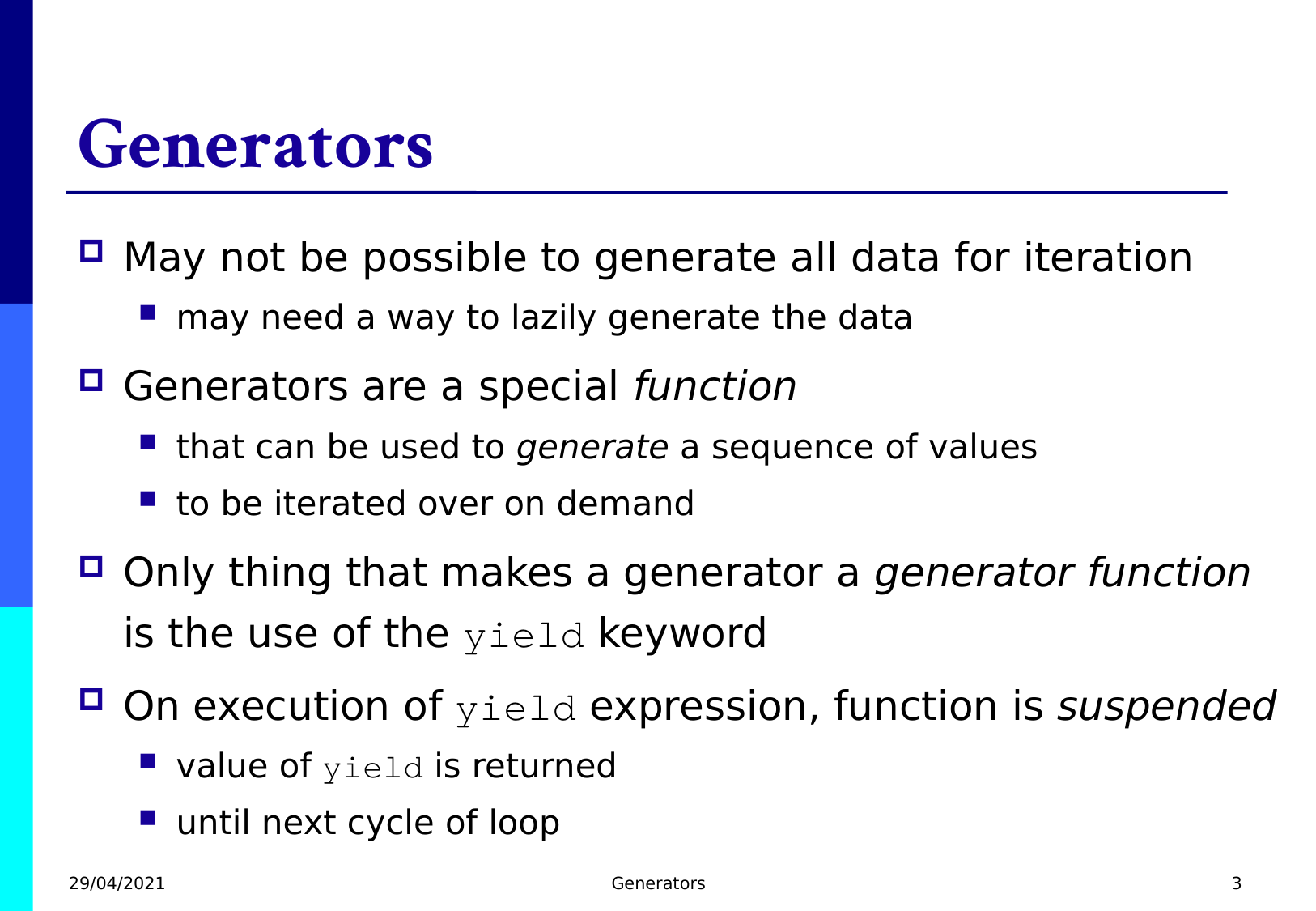

# Generators
May not be possible to generate all data for iteration
may need a way to lazily generate the data
Generators are a special function
that can be used to generate a sequence of values
to be iterated over on demand
Only thing that makes a generator a generator function is the use of the yield keyword
On execution of yield expression, function is suspended
value of yield is returned
until next cycle of loop

29/04/2021
Generators
3